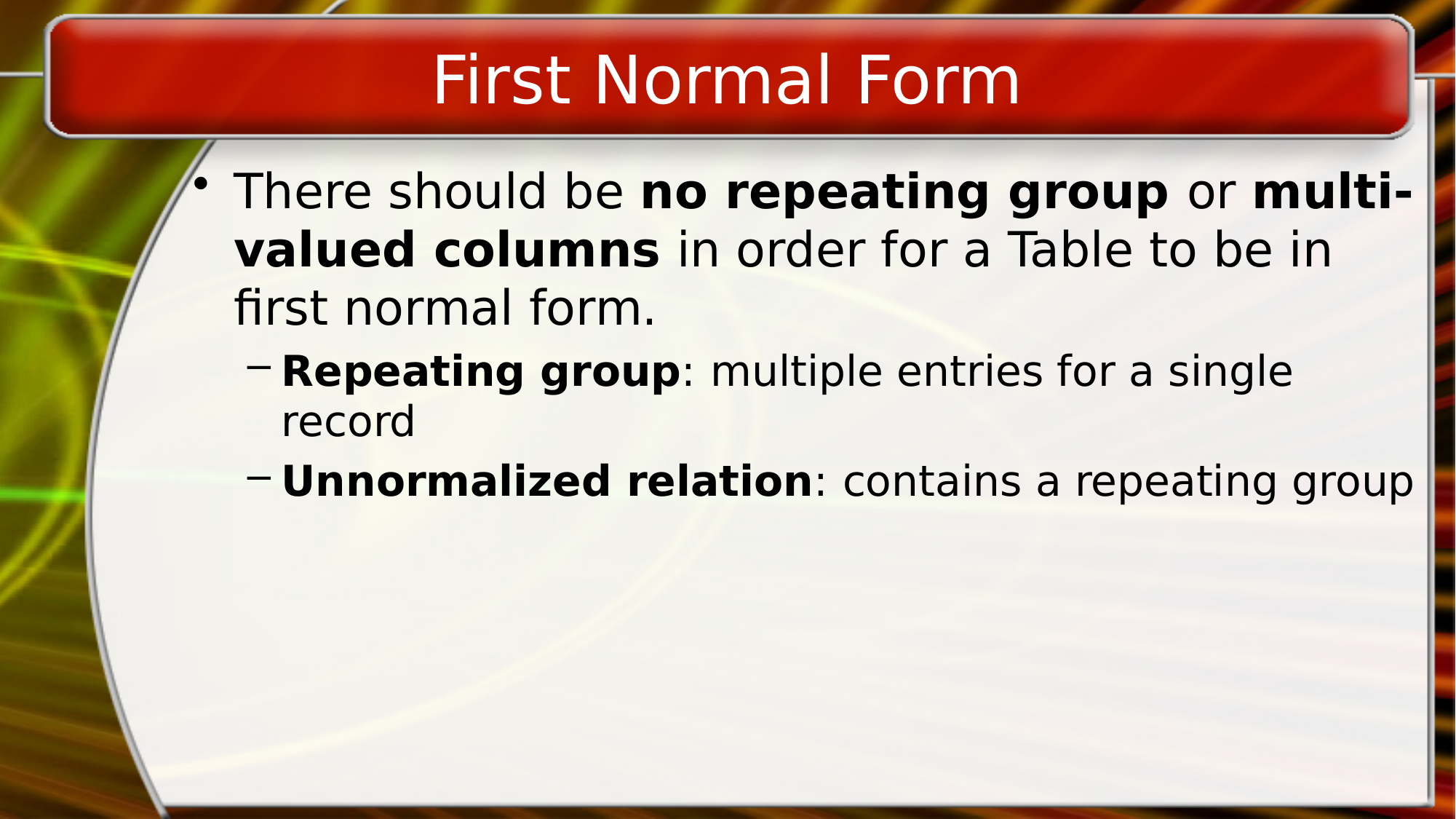

# First Normal Form
There should be no repeating group or multi-valued columns in order for a Table to be in first normal form.
Repeating group: multiple entries for a single record
Unnormalized relation: contains a repeating group